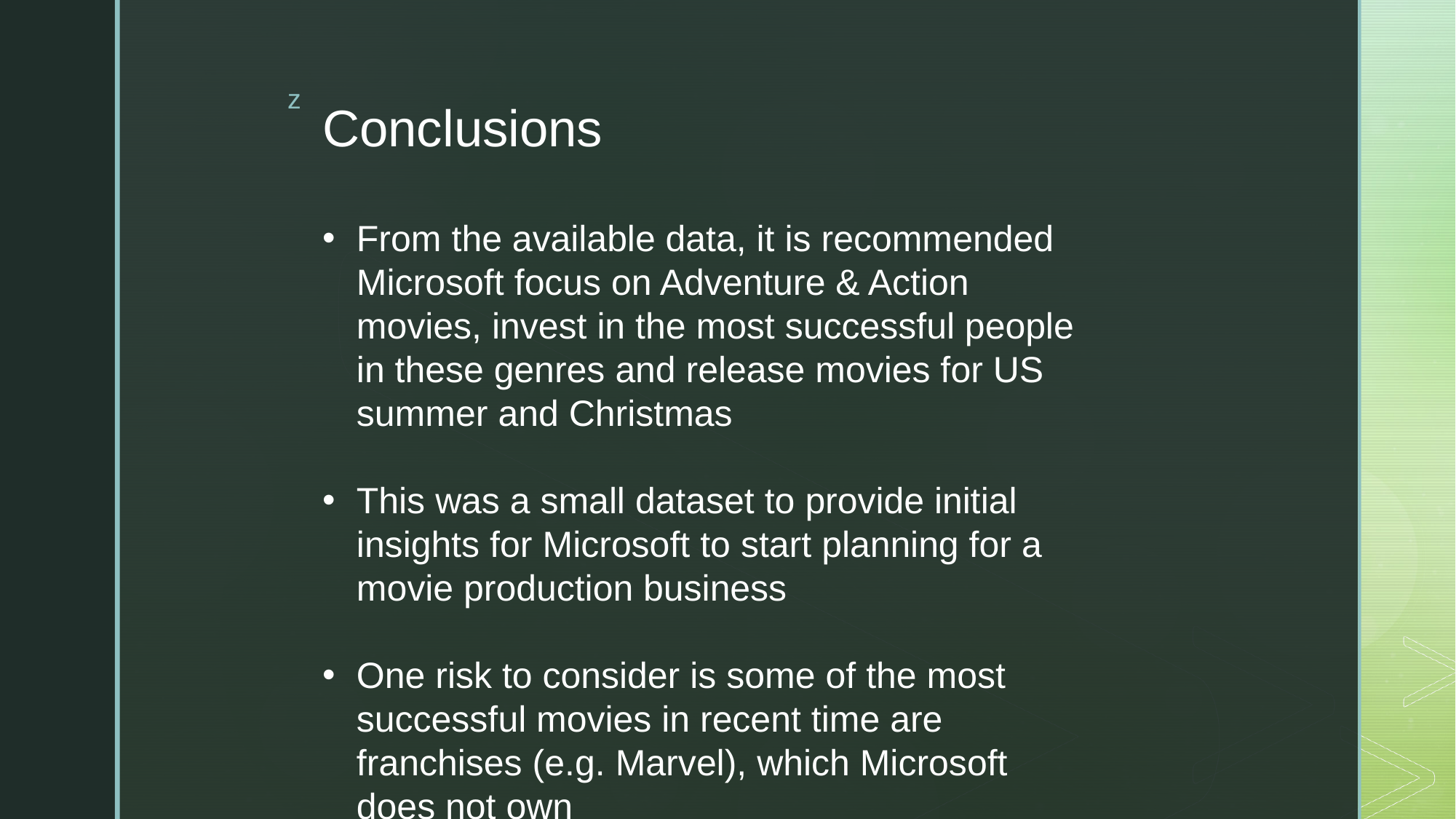

# Conclusions
From the available data, it is recommended Microsoft focus on Adventure & Action movies, invest in the most successful people in these genres and release movies for US summer and Christmas

This was a small dataset to provide initial insights for Microsoft to start planning for a movie production business

One risk to consider is some of the most successful movies in recent time are franchises (e.g. Marvel), which Microsoft does not own